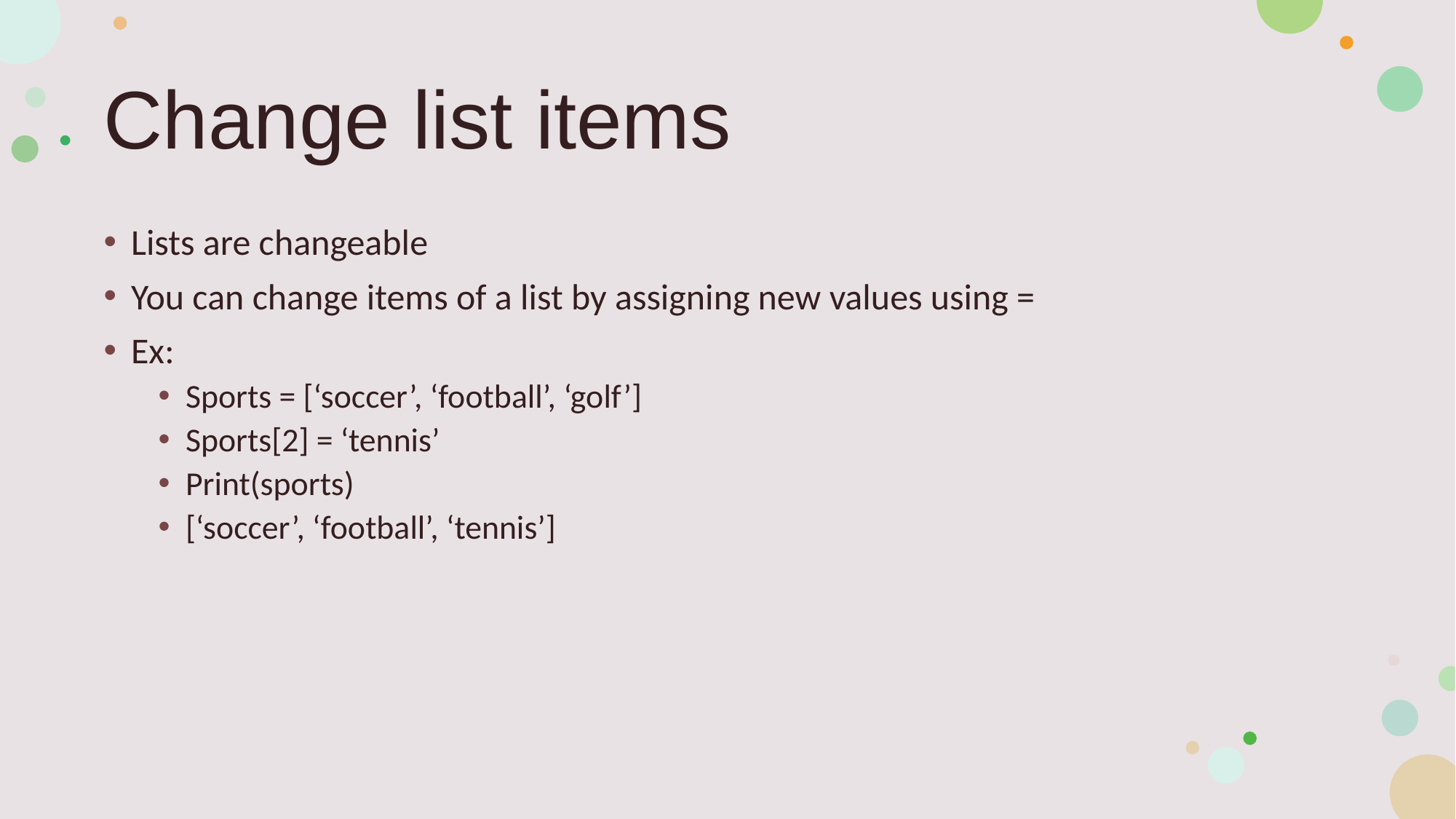

# Change list items
Lists are changeable
You can change items of a list by assigning new values using =
Ex:
Sports = [‘soccer’, ‘football’, ‘golf’]
Sports[2] = ‘tennis’
Print(sports)
[‘soccer’, ‘football’, ‘tennis’]